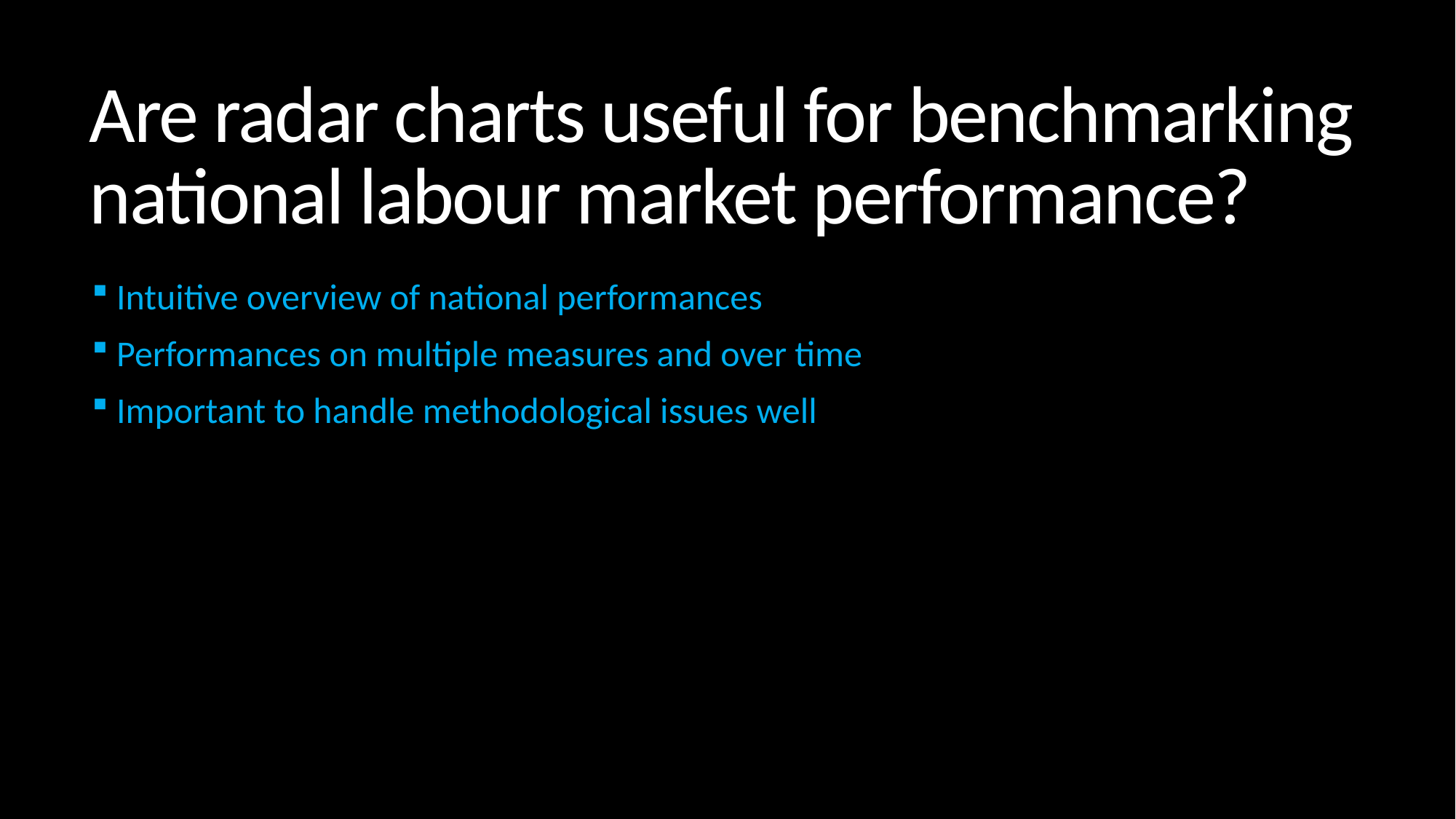

# Are radar charts useful for benchmarking national labour market performance?
 Intuitive overview of national performances
 Performances on multiple measures and over time
 Important to handle methodological issues well